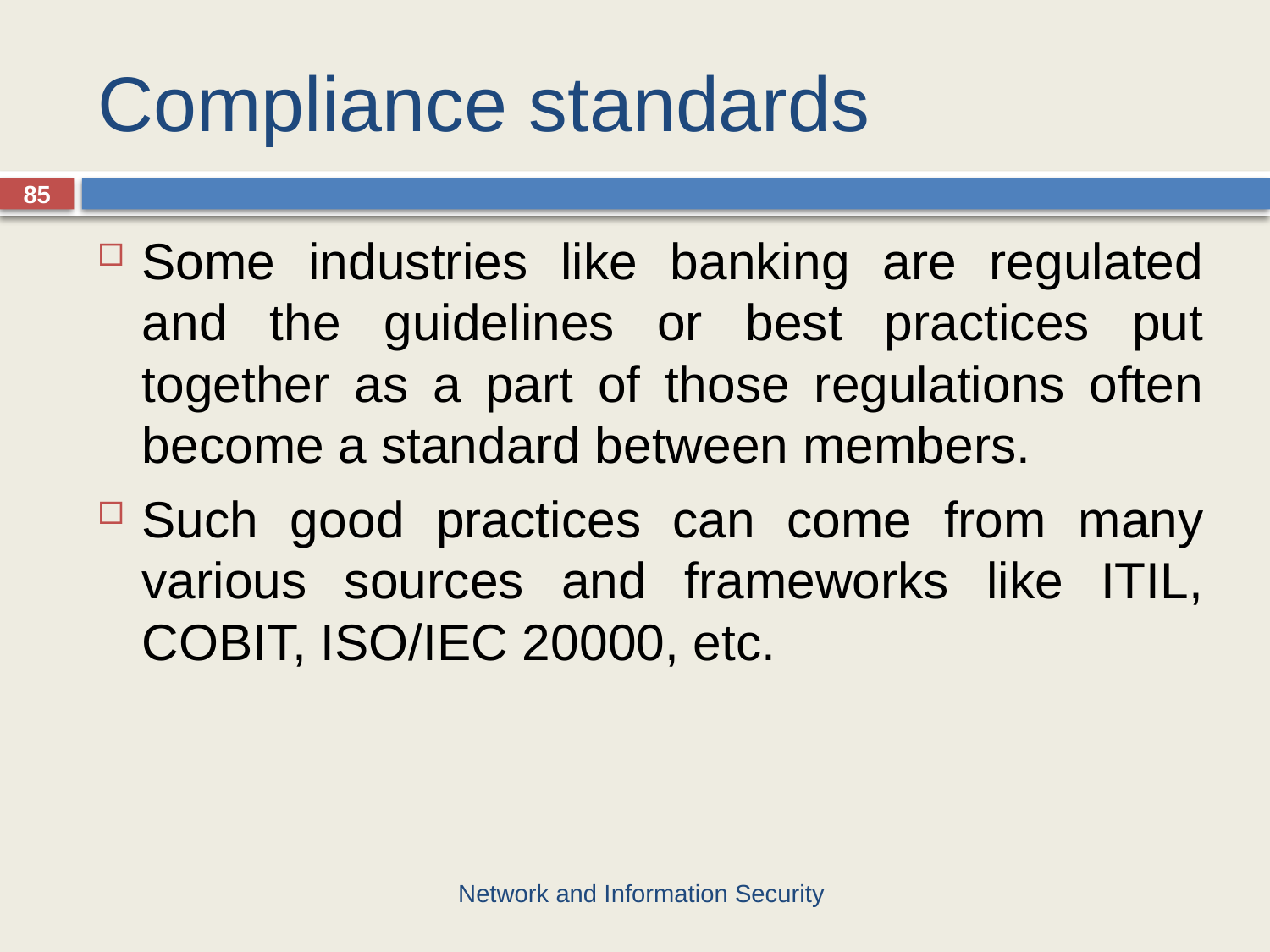

# Compliance standards
85
Some industries like banking are regulated and the guidelines or best practices put together as a part of those regulations often become a standard between members.
Such good practices can come from many various sources and frameworks like ITIL, COBIT, ISO/IEC 20000, etc.

Network and Information Security